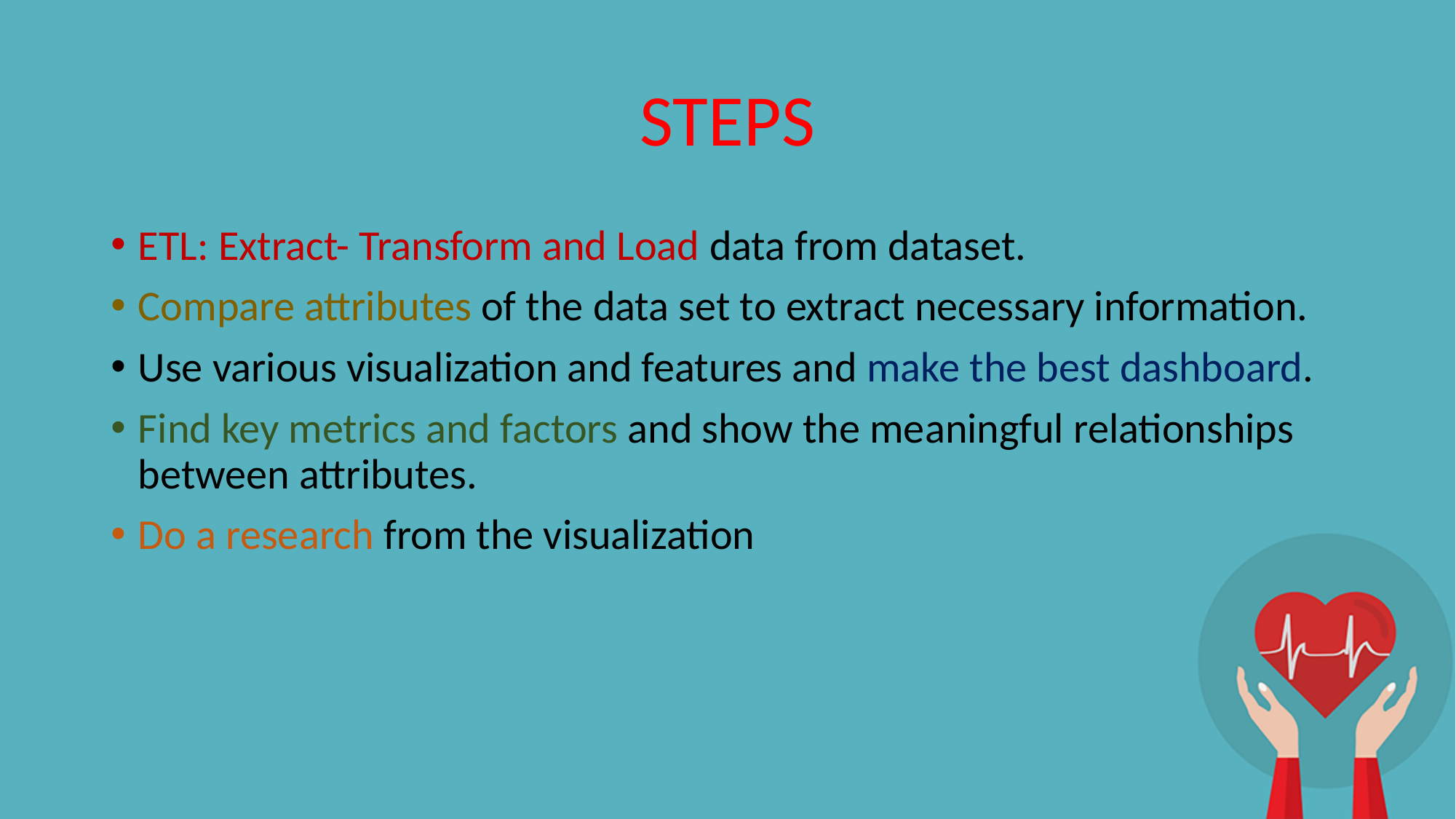

# STEPS
ETL: Extract- Transform and Load data from dataset.
Compare attributes of the data set to extract necessary information.
Use various visualization and features and make the best dashboard.
Find key metrics and factors and show the meaningful relationships between attributes.
Do a research from the visualization